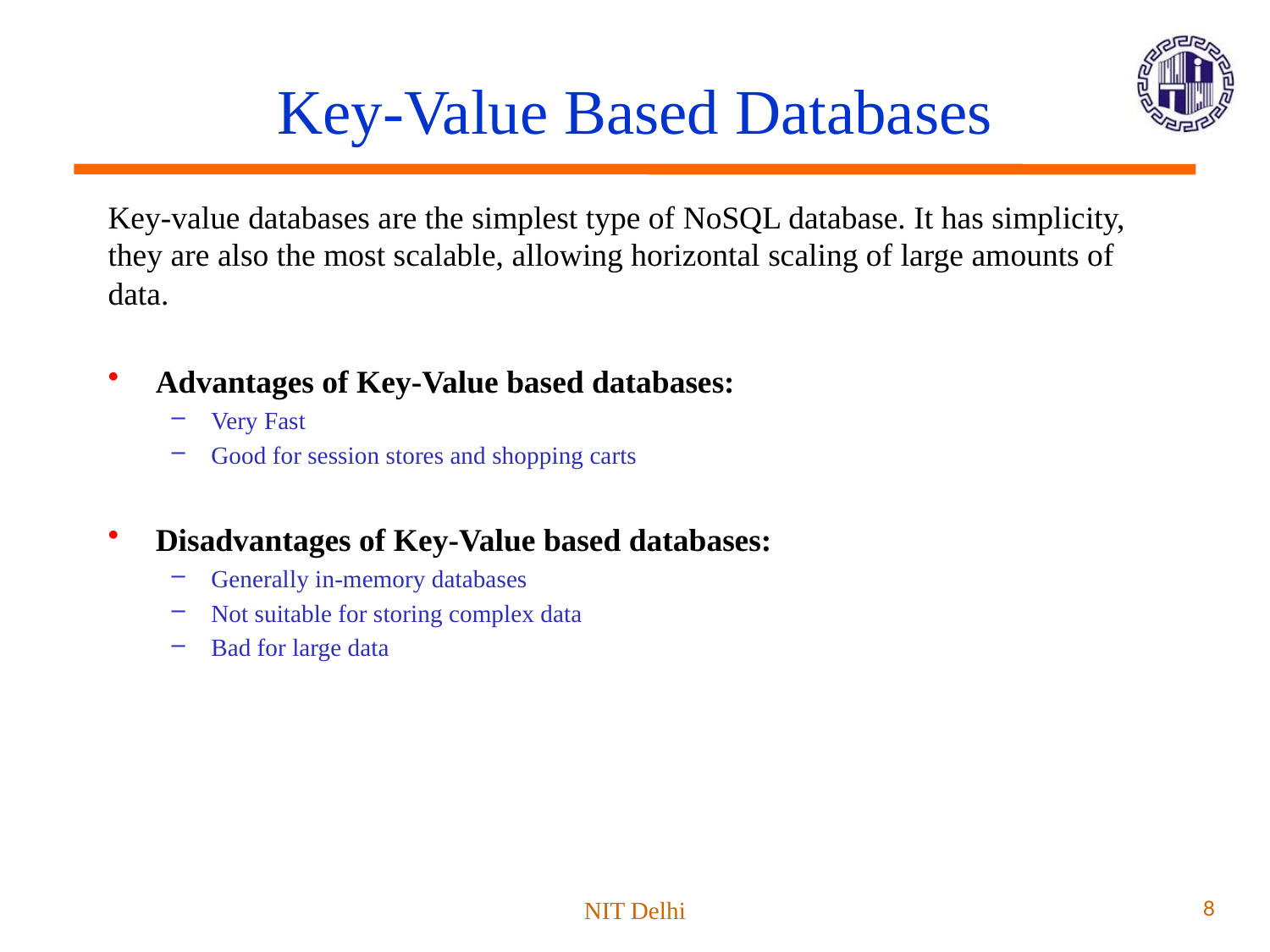

# Key-Value Based Databases
Key-value databases are the simplest type of NoSQL database. It has simplicity, they are also the most scalable, allowing horizontal scaling of large amounts of data.

Advantages of Key-Value based databases:
Very Fast
Good for session stores and shopping carts

Disadvantages of Key-Value based databases:
Generally in-memory databases
Not suitable for storing complex data
Bad for large data

NIT Delhi
8